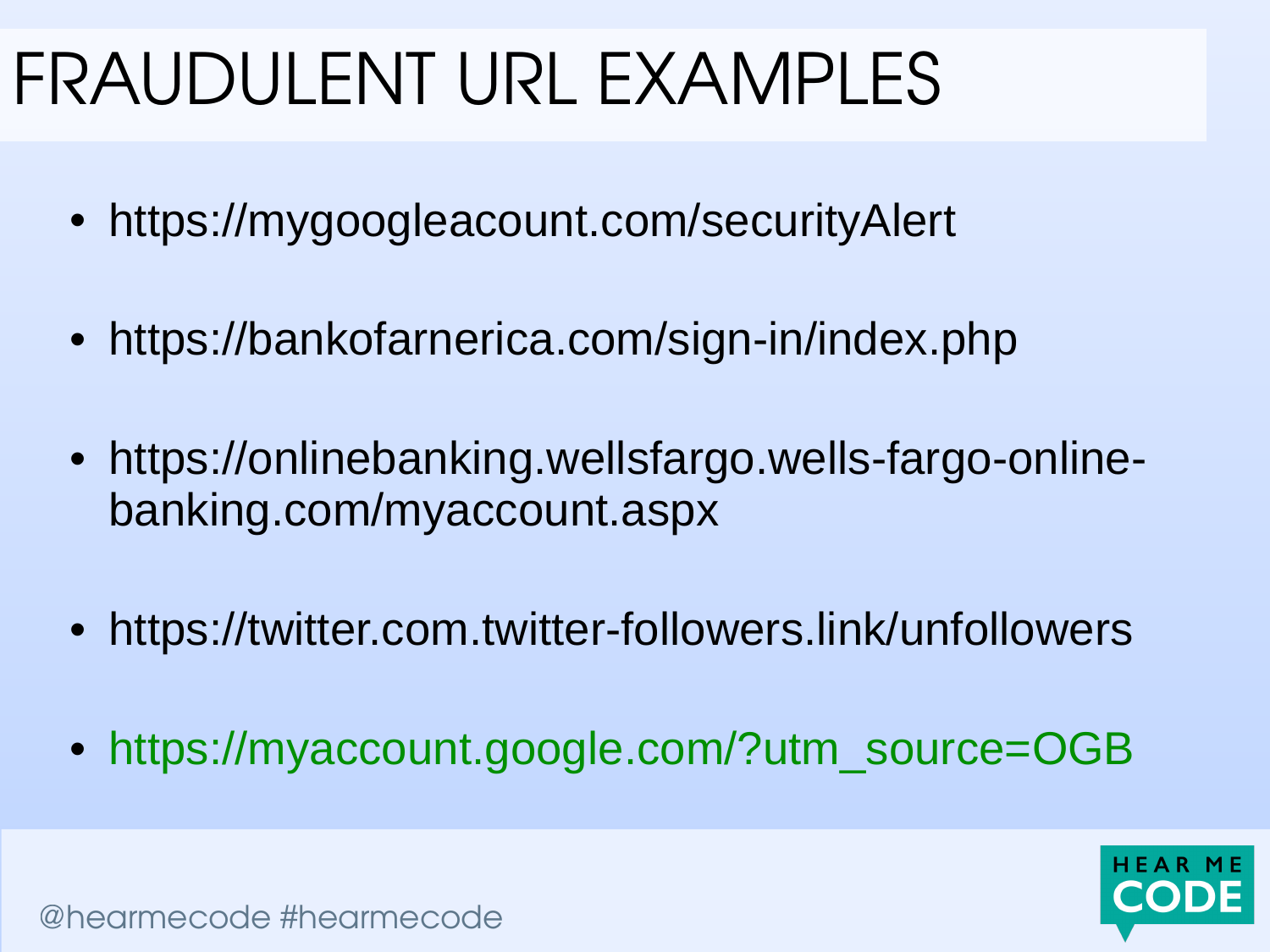

Fraudulent url examples
https://mygoogleacount.com/securityAlert
https://bankofarnerica.com/sign-in/index.php
https://onlinebanking.wellsfargo.wells-fargo-online-banking.com/myaccount.aspx
https://twitter.com.twitter-followers.link/unfollowers
https://myaccount.google.com/?utm_source=OGB
42